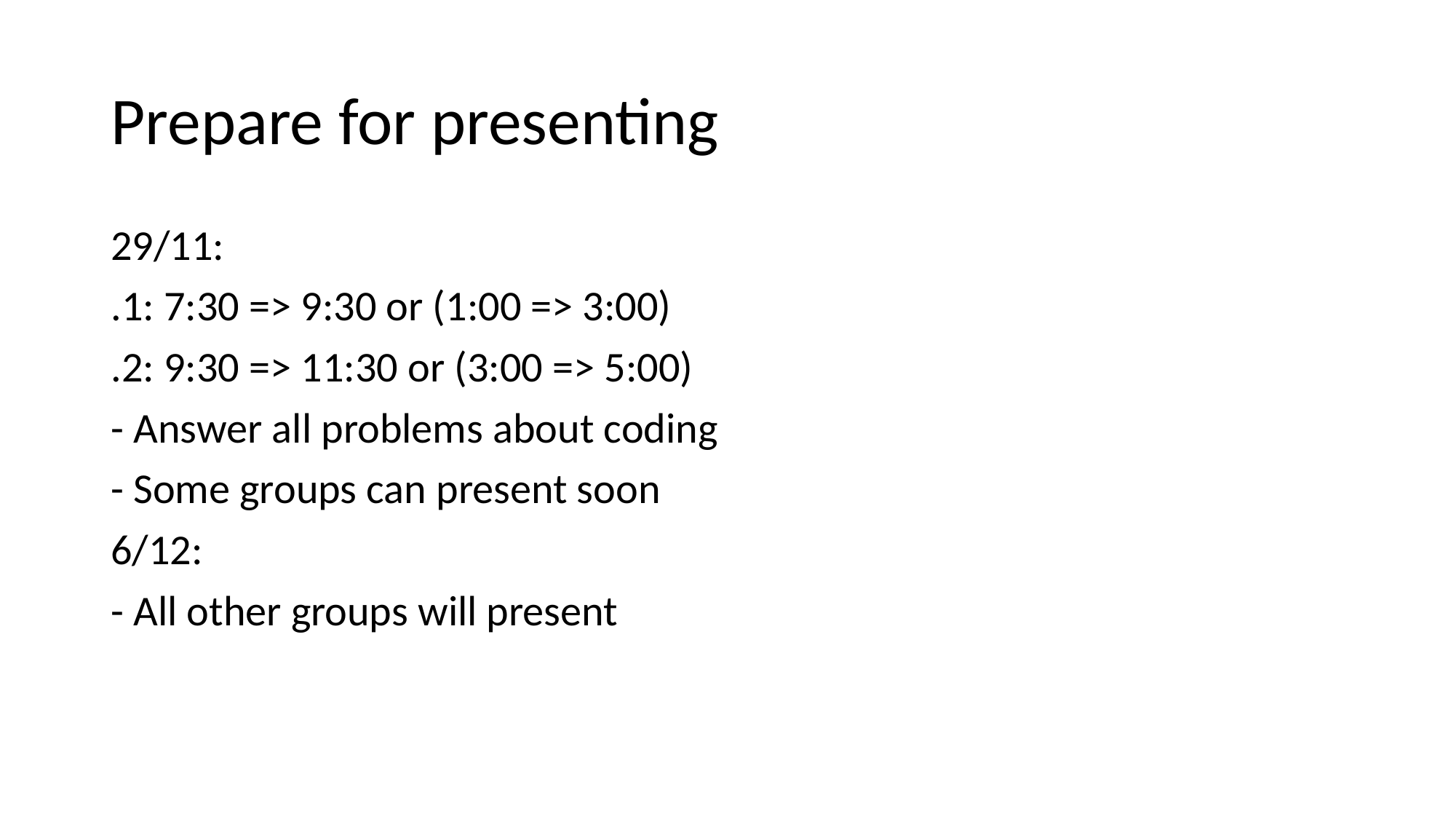

# Prepare for presenting
29/11:
.1: 7:30 => 9:30 or (1:00 => 3:00)
.2: 9:30 => 11:30 or (3:00 => 5:00)
- Answer all problems about coding
- Some groups can present soon
6/12:
- All other groups will present